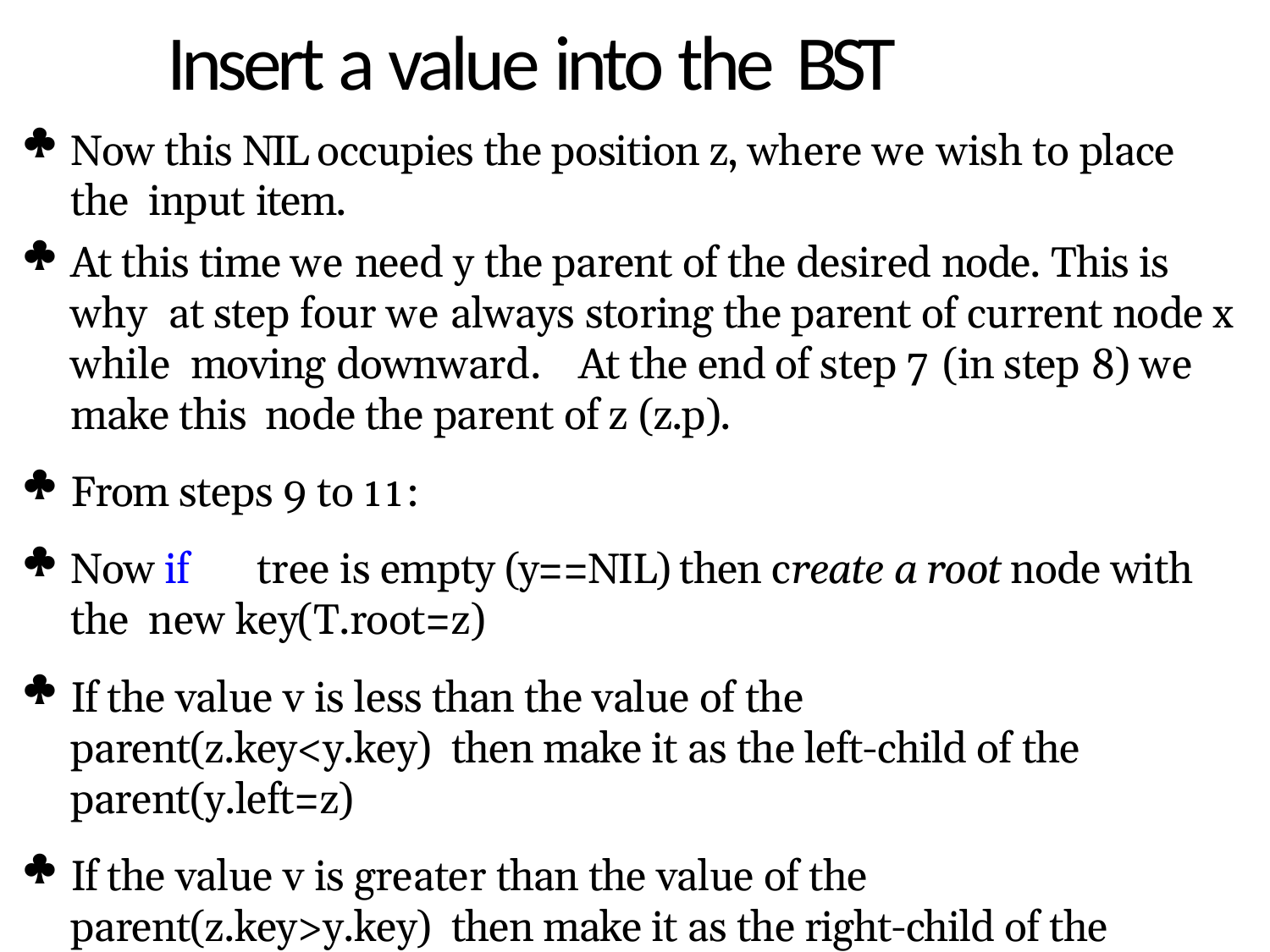

# Insert a value into the BST
Now this NIL occupies the position z, where we wish to place the  input item.
At this time we need y the parent of the desired node. This is why  at step four we always storing the parent of current node x while  moving downward.	At the end of step 7 (in step 8) we make this  node the parent of z (z.p).
From steps 9 to 11:
Now if	tree is empty (y==NIL) then create a root node with the  new key(T.root=z)
If the value v is less than the value of the parent(z.key<y.key)  then make it as the left-child of the parent(y.left=z)
If the value v is greater than the value of the parent(z.key>y.key)  then make it as the right-child of the parent(y.right=z)